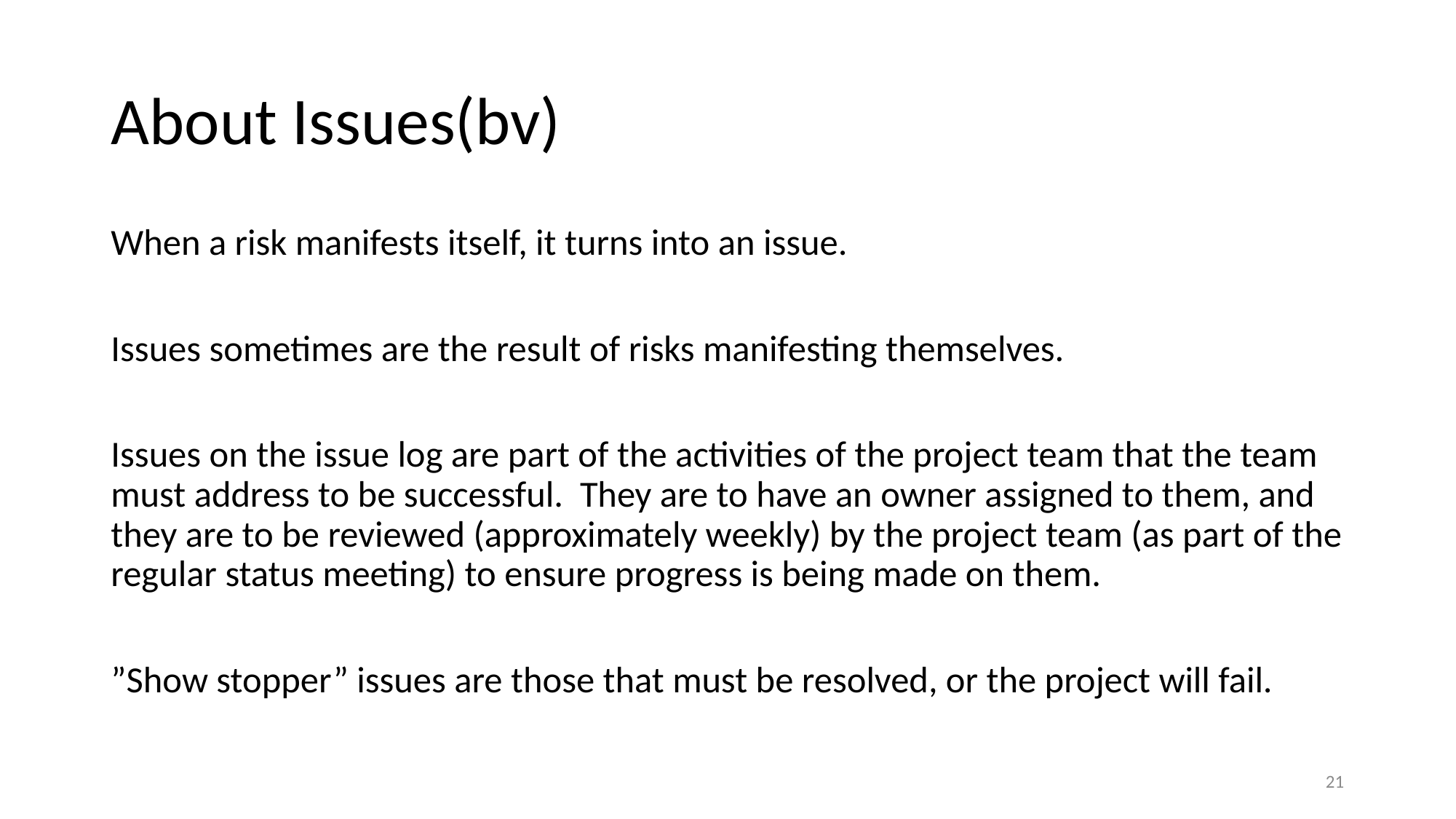

# About Issues(bv)
When a risk manifests itself, it turns into an issue.

Issues sometimes are the result of risks manifesting themselves.

Issues on the issue log are part of the activities of the project team that the team must address to be successful.  They are to have an owner assigned to them, and they are to be reviewed (approximately weekly) by the project team (as part of the regular status meeting) to ensure progress is being made on them.

”Show stopper” issues are those that must be resolved, or the project will fail.
21